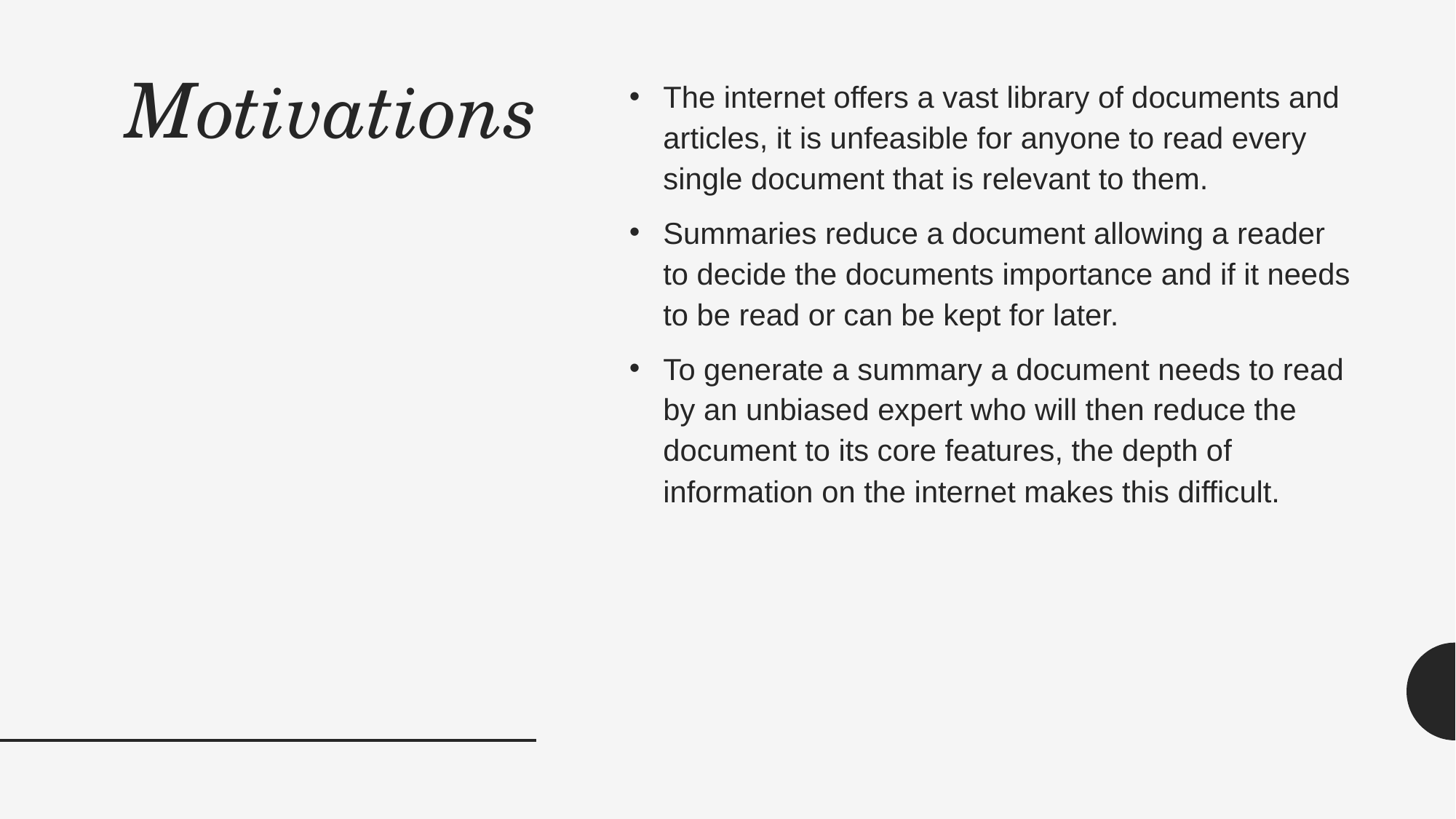

# Motivations
The internet offers a vast library of documents and articles, it is unfeasible for anyone to read every single document that is relevant to them.
Summaries reduce a document allowing a reader to decide the documents importance and if it needs to be read or can be kept for later.
To generate a summary a document needs to read by an unbiased expert who will then reduce the document to its core features, the depth of information on the internet makes this difficult.